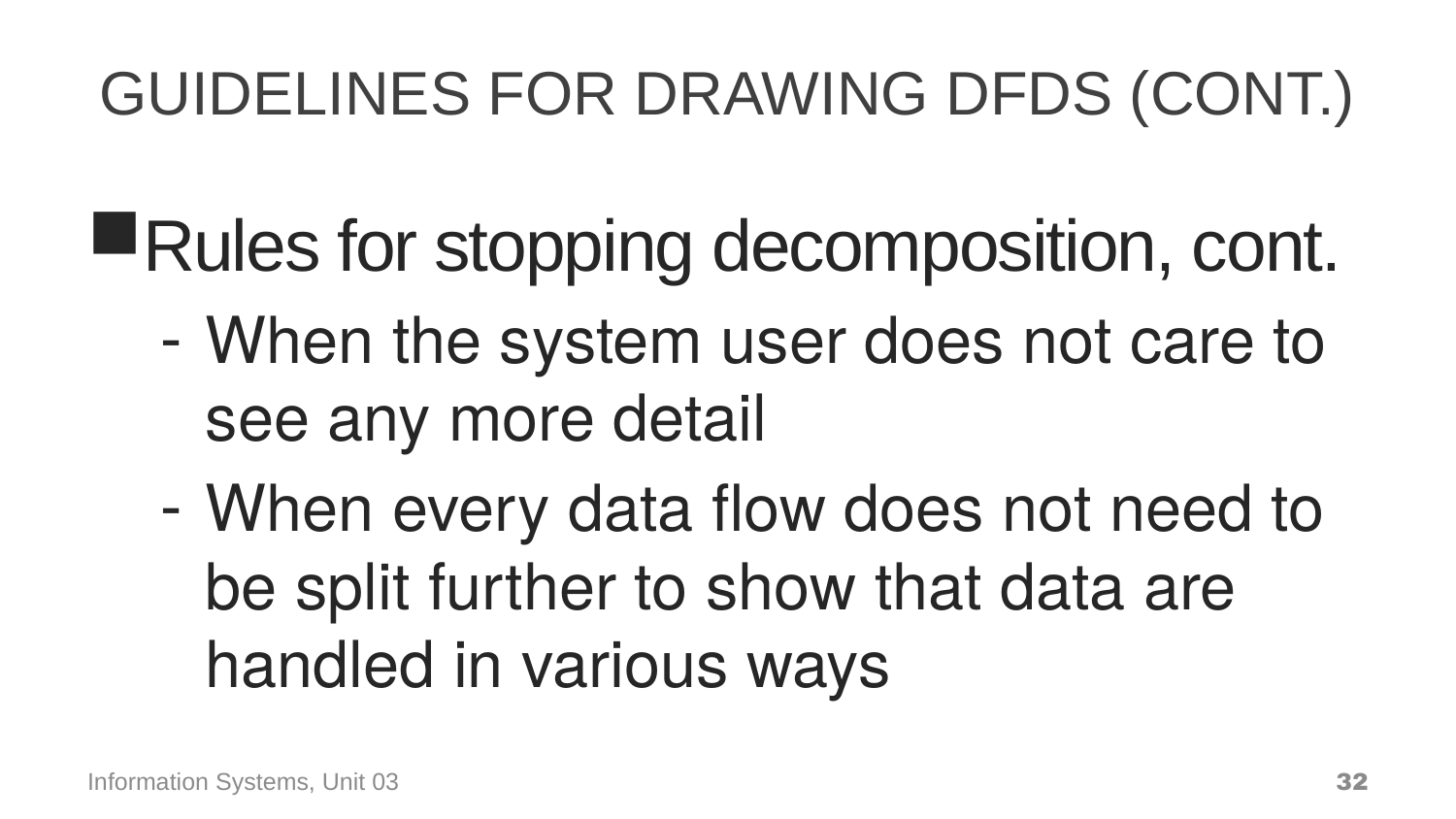

# Guidelines for Drawing DFDs (Cont.)
Rules for stopping decomposition, cont.
When the system user does not care to see any more detail
When every data flow does not need to be split further to show that data are handled in various ways
Information Systems, Unit 03
32